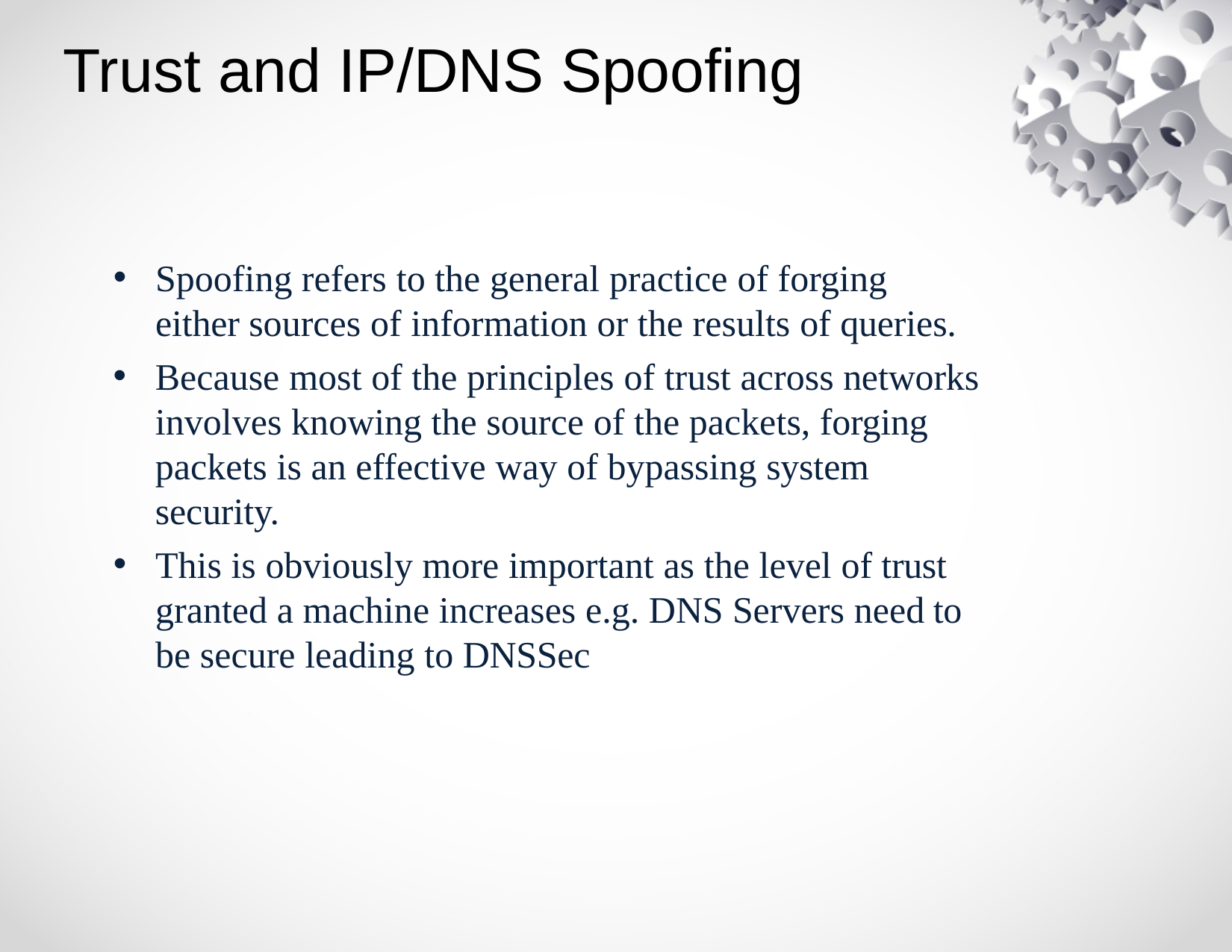

# Trust and IP/DNS Spoofing
Spoofing refers to the general practice of forging either sources of information or the results of queries.
Because most of the principles of trust across networks involves knowing the source of the packets, forging packets is an effective way of bypassing system security.
This is obviously more important as the level of trust granted a machine increases e.g. DNS Servers need to be secure leading to DNSSec